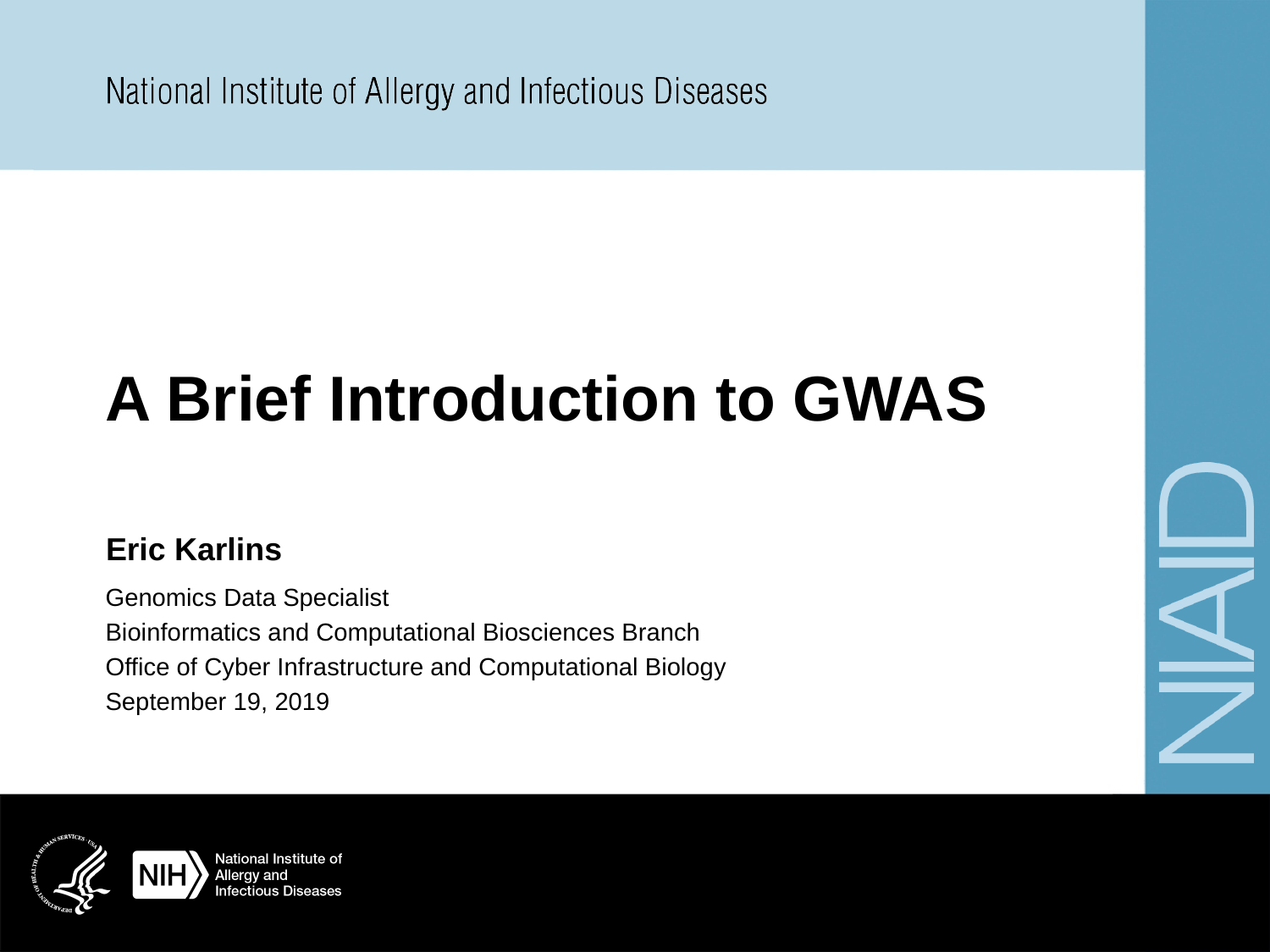

# A Brief Introduction to GWAS
Eric Karlins
Genomics Data Specialist
Bioinformatics and Computational Biosciences Branch
Office of Cyber Infrastructure and Computational Biology
September 19, 2019